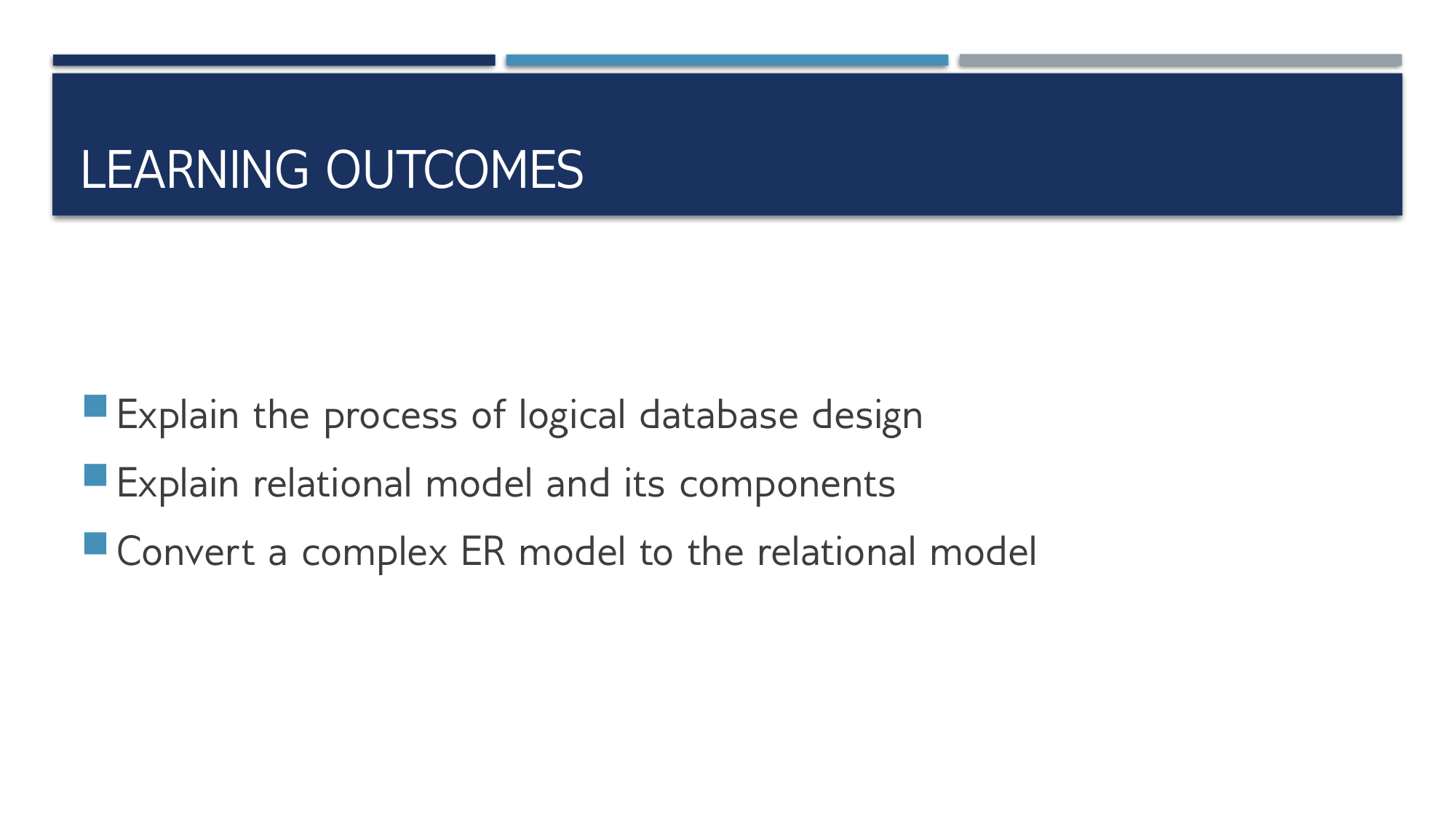

# Learning outcomes
Explain the process of logical database design
Explain relational model and its components
Convert a complex ER model to the relational model